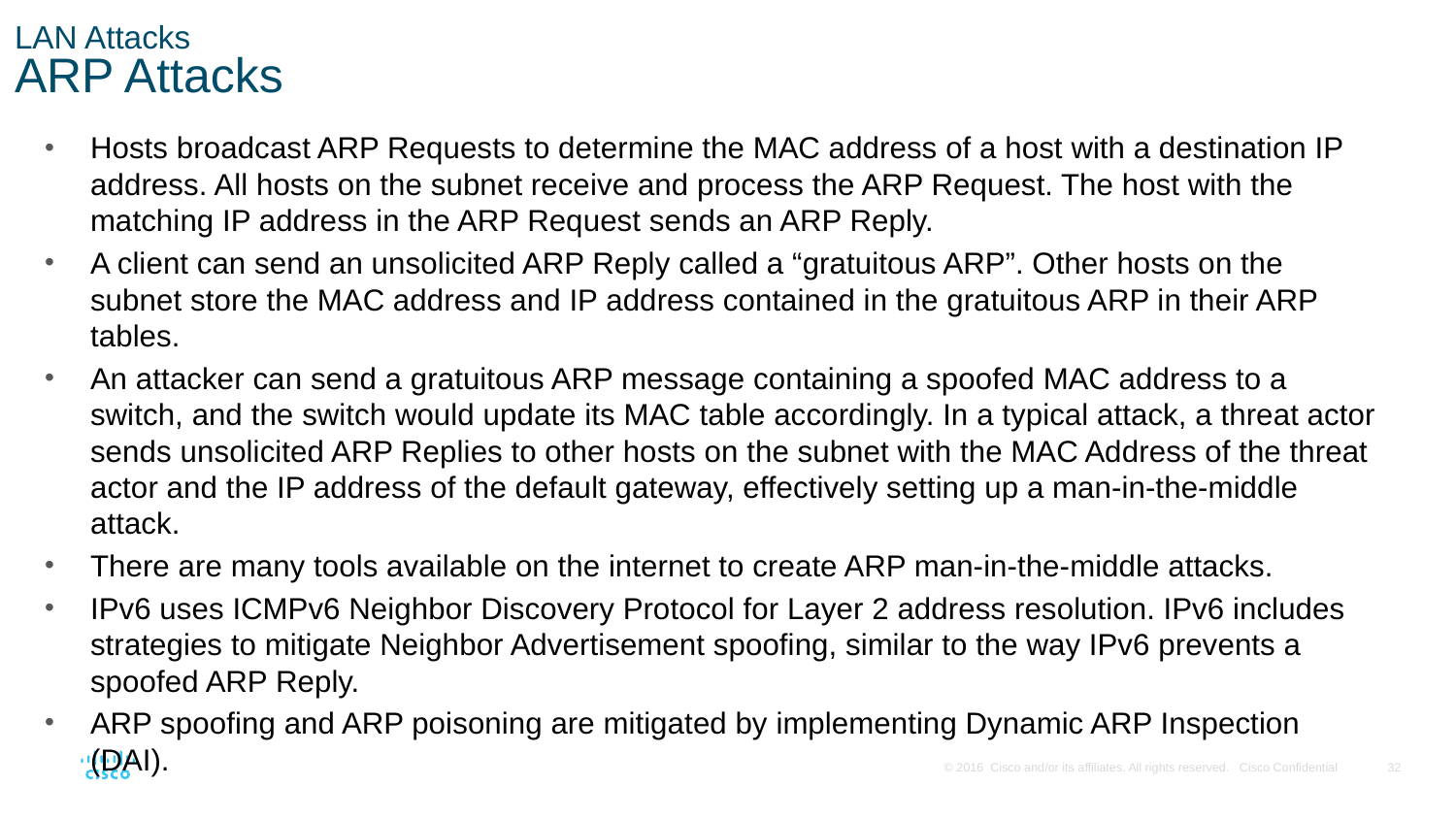

# LAN Attacks ARP Attacks
Hosts broadcast ARP Requests to determine the MAC address of a host with a destination IP address. All hosts on the subnet receive and process the ARP Request. The host with the matching IP address in the ARP Request sends an ARP Reply.
A client can send an unsolicited ARP Reply called a “gratuitous ARP”. Other hosts on the subnet store the MAC address and IP address contained in the gratuitous ARP in their ARP tables.
An attacker can send a gratuitous ARP message containing a spoofed MAC address to a switch, and the switch would update its MAC table accordingly. In a typical attack, a threat actor sends unsolicited ARP Replies to other hosts on the subnet with the MAC Address of the threat actor and the IP address of the default gateway, effectively setting up a man-in-the-middle attack.
There are many tools available on the internet to create ARP man-in-the-middle attacks.
IPv6 uses ICMPv6 Neighbor Discovery Protocol for Layer 2 address resolution. IPv6 includes strategies to mitigate Neighbor Advertisement spoofing, similar to the way IPv6 prevents a spoofed ARP Reply.
ARP spoofing and ARP poisoning are mitigated by implementing Dynamic ARP Inspection (DAI).